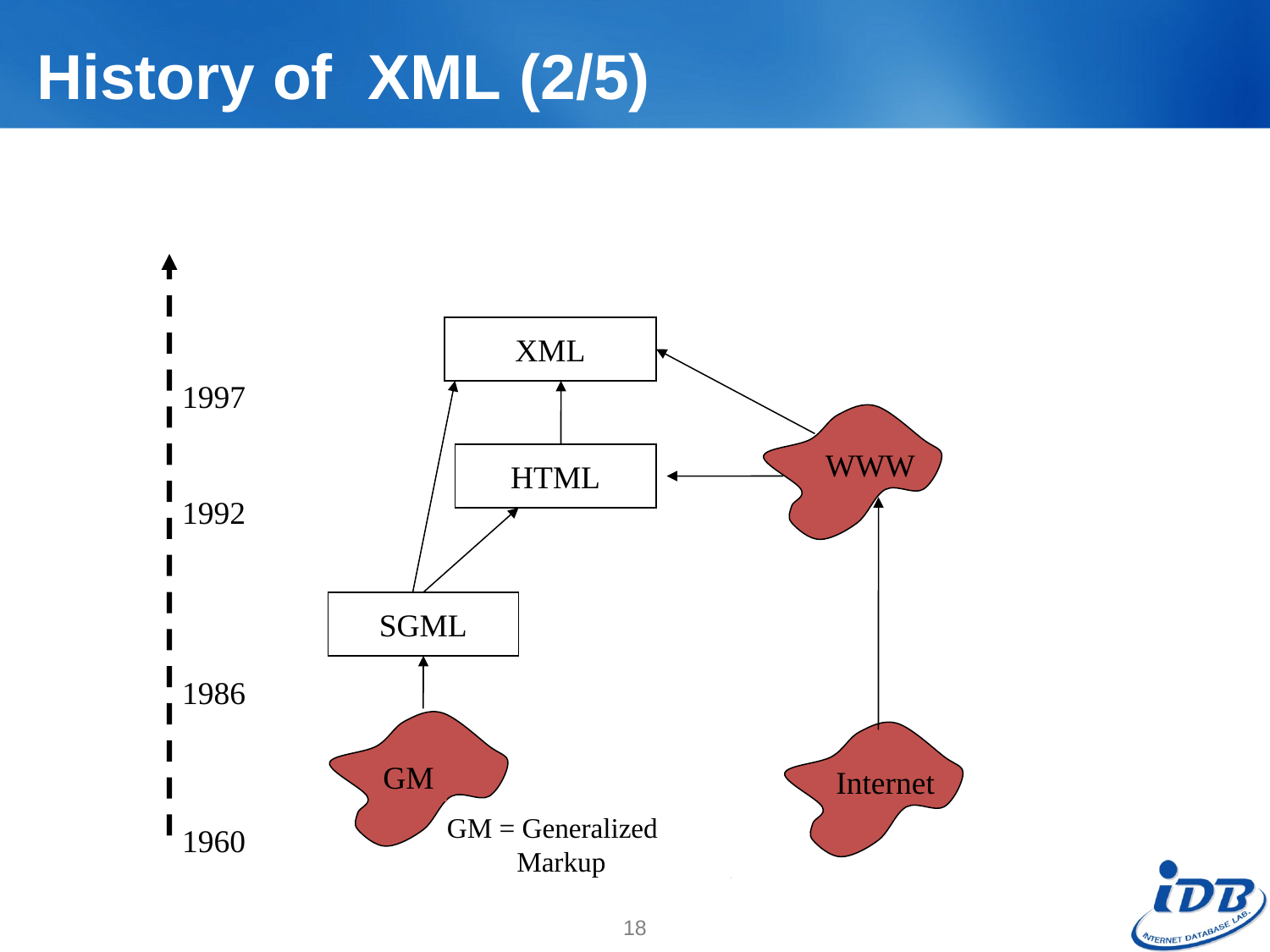

# History of  XML (2/5)

XML

1997

WWW
HTML

1992

SGML

1986

GM
Internet
GM = Generalized
          Markup
1960
18